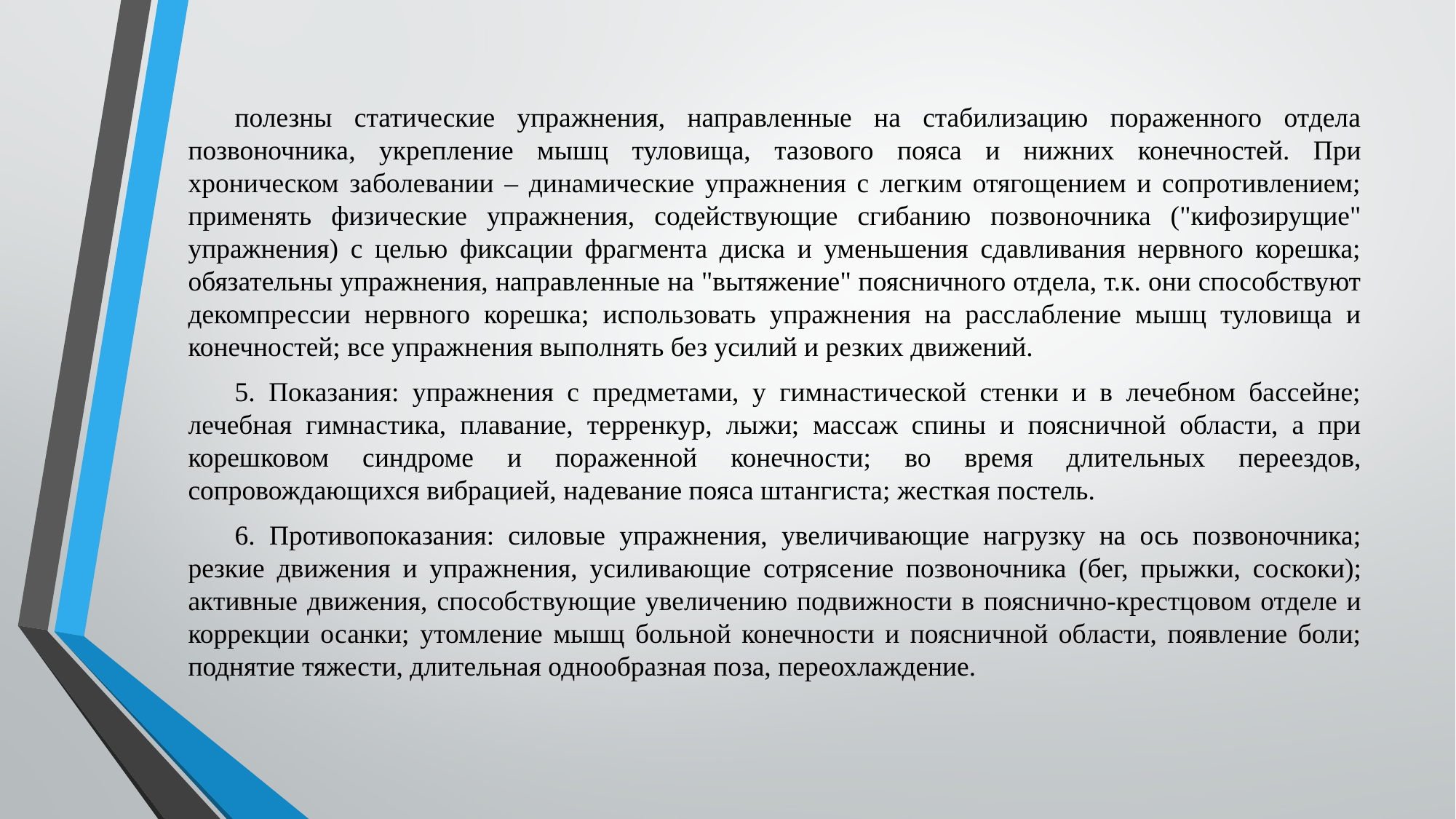

полезны статические упражнения, направленные на стабилизацию пораженного отдела позвоночника, укрепление мышц туловища, тазового пояса и нижних конечностей. При хроническом заболевании – динамические упражнения с легким отягощением и сопротивлением; применять физические упражнения, содействующие сгибанию позвоночника ("кифозирущие" упражнения) с целью фиксации фрагмента диска и уменьшения сдавливания нервного корешка; обязательны упражнения, направленные на "вытяжение" поясничного отдела, т.к. они способствуют декомпрессии нервного корешка; использовать упражнения на расслабление мышц туловища и конечностей; все упражнения выполнять без усилий и резких движений.
5. Показания: упражнения с предметами, у гимнастической стенки и в лечебном бассейне; лечебная гимнастика, плавание, терренкур, лыжи; массаж спины и поясничной области, а при корешковом синдроме и пораженной конечности; во время длительных переездов, сопровождающихся вибрацией, надевание пояса штангиста; жесткая постель.
6. Противопоказания: силовые упражнения, увеличивающие нагрузку на ось позвоночника; резкие движения и упражнения, усиливающие сотрясе­ние позвоночника (бег, прыжки, соскоки); активные движения, способст­вующие увеличению подвижности в пояснично-крестцовом отделе и коррекции осанки; утомление мышц больной конечности и поясничной области, появление боли; поднятие тяжести, длительная однообразная поза, переохлаждение.